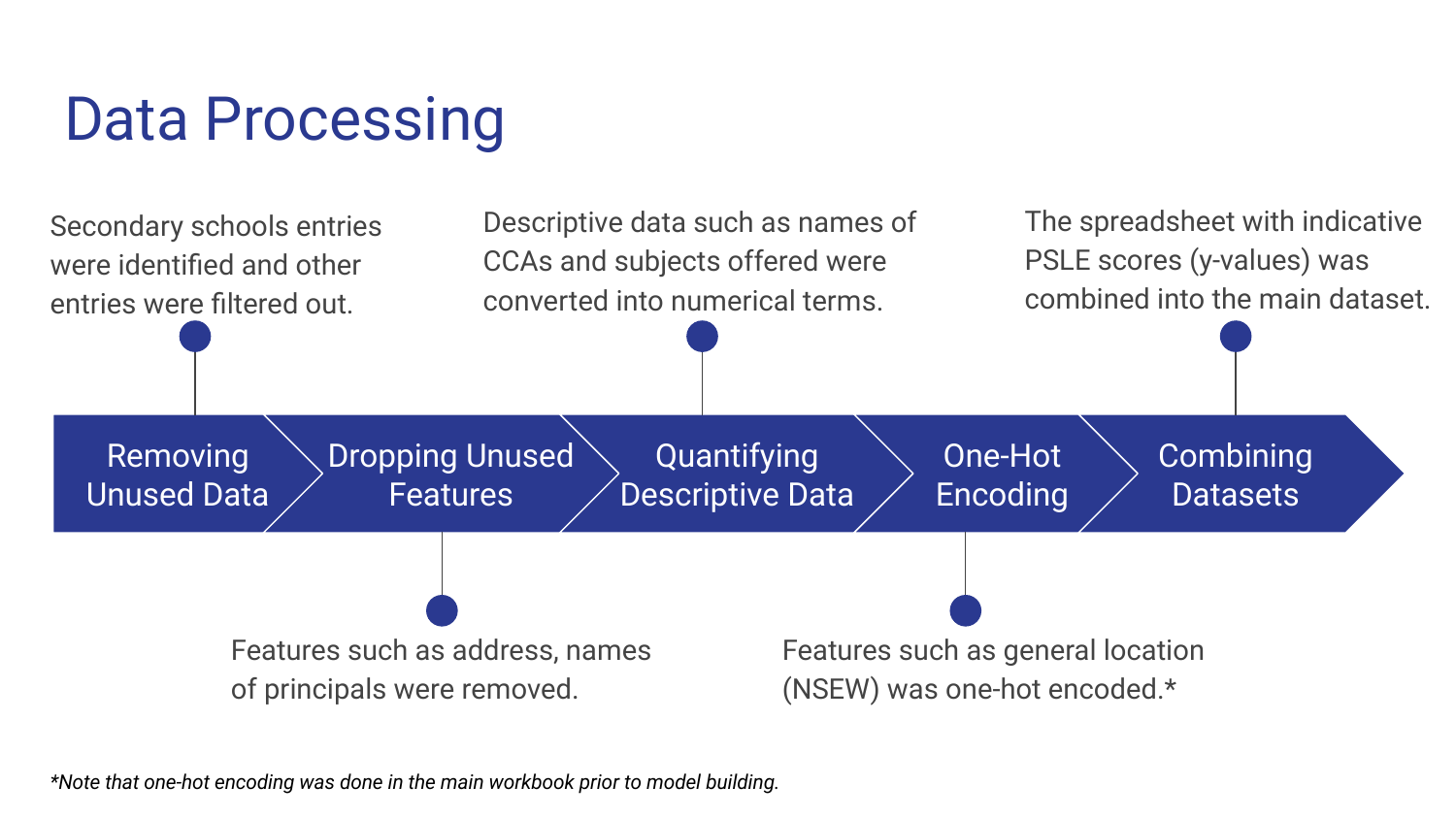

Data Processing
The spreadsheet with indicative PSLE scores (y-values) was combined into the main dataset.
Descriptive data such as names of CCAs and subjects offered were converted into numerical terms.
Secondary schools entries were identified and other entries were filtered out.

Removing Unused Data
Dropping Unused Features
Quantifying Descriptive Data
One-Hot Encoding
Combining Datasets

Features such as address, names of principals were removed.
Features such as general location (NSEW) was one-hot encoded.*
*Note that one-hot encoding was done in the main workbook prior to model building.